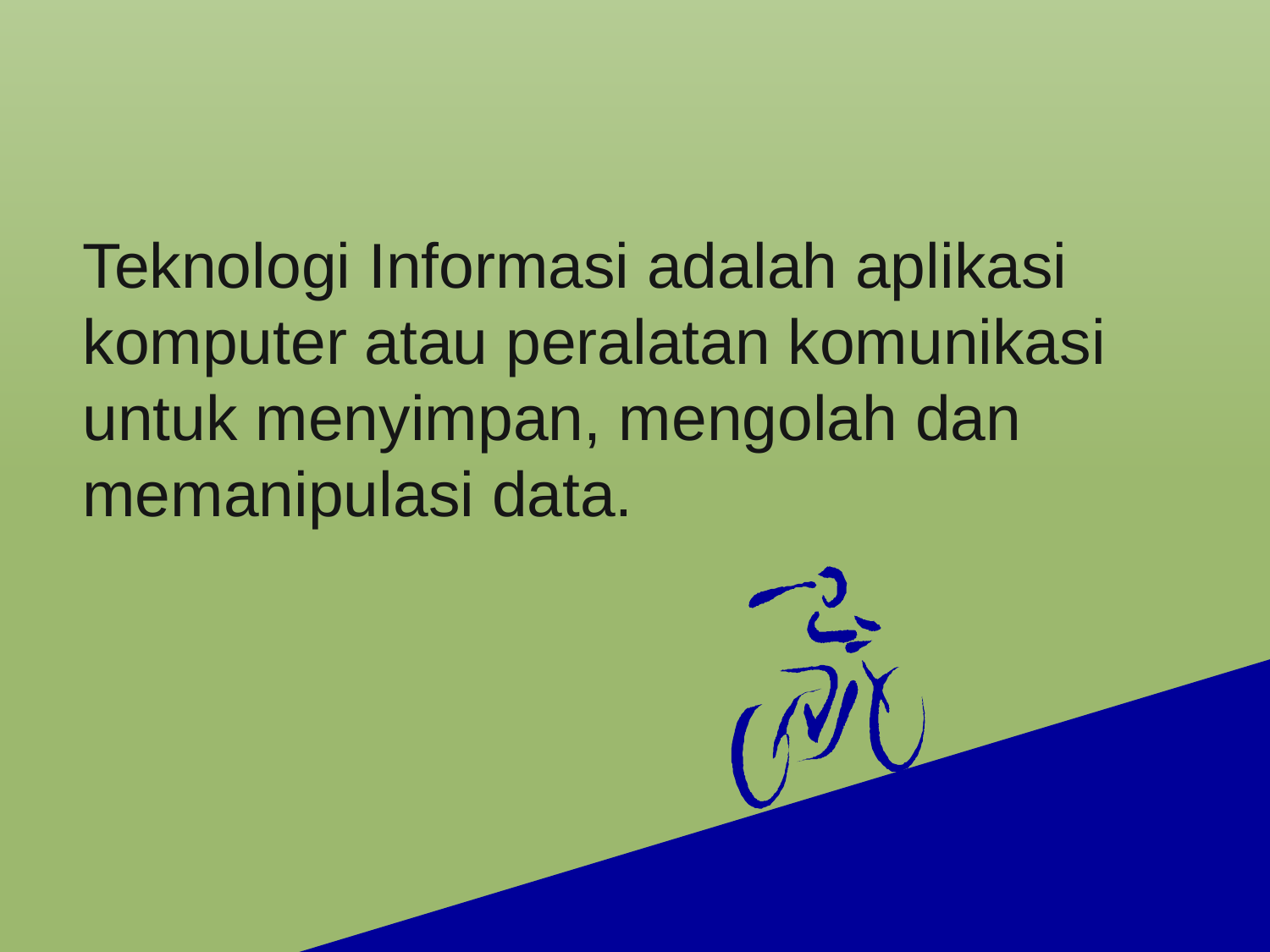

# Teknologi Informasi adalah aplikasi komputer atau peralatan komunikasi untuk menyimpan, mengolah dan memanipulasi data.